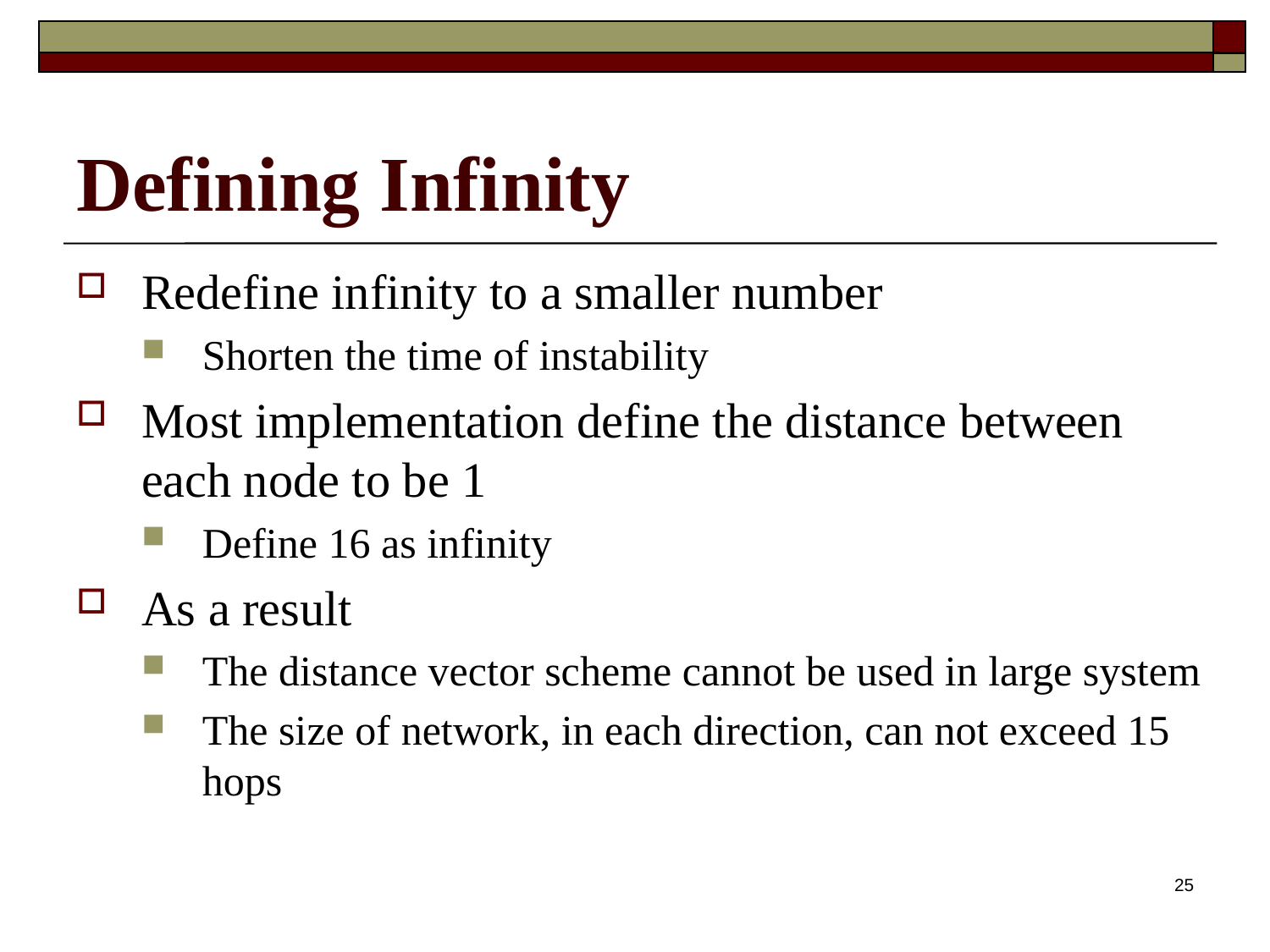

# Defining Infinity
Redefine infinity to a smaller number
Shorten the time of instability
Most implementation define the distance between each node to be 1
Define 16 as infinity
As a result
The distance vector scheme cannot be used in large system
The size of network, in each direction, can not exceed 15 hops
25